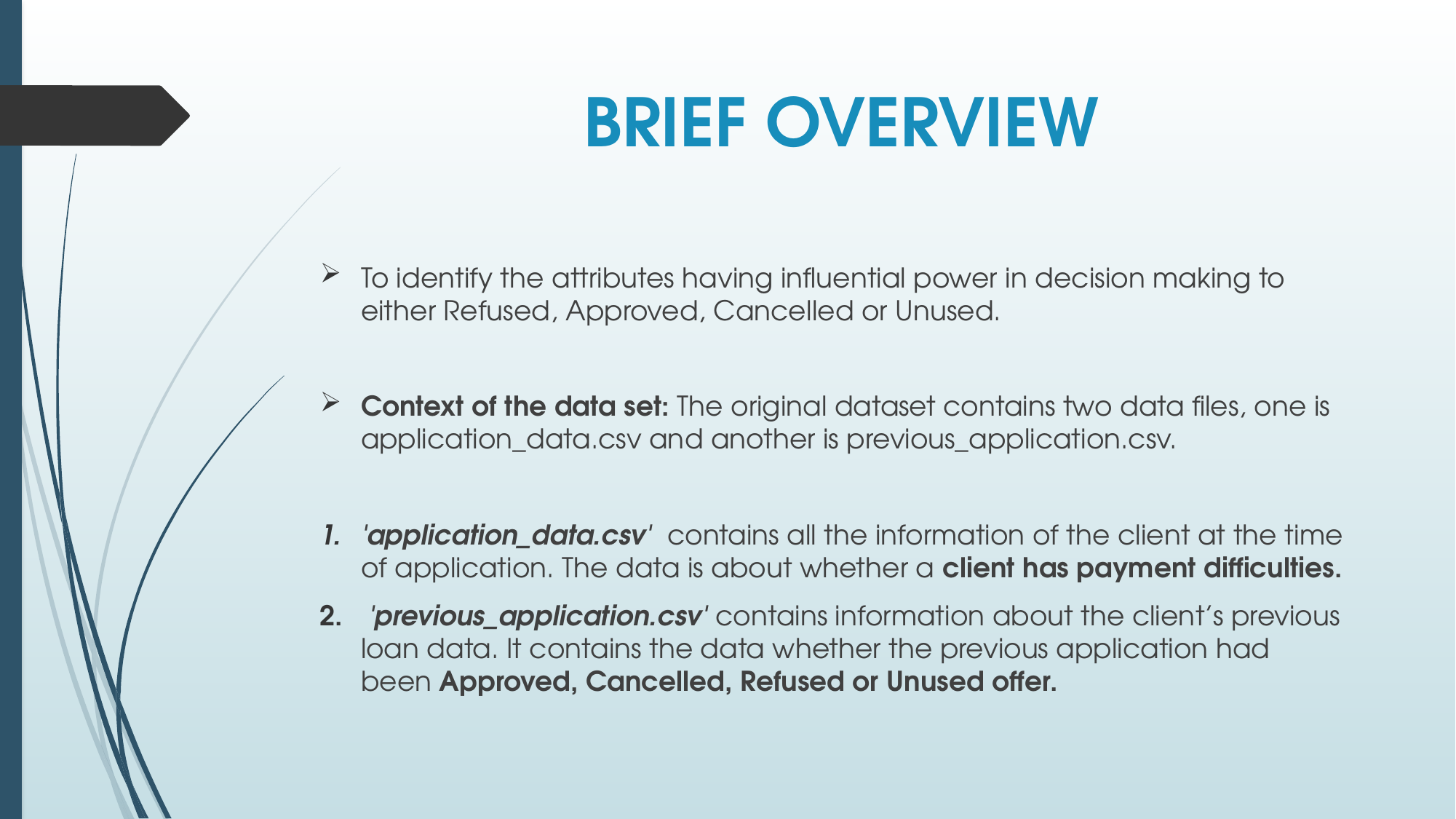

# BRIEF OVERVIEW
To identify the attributes having influential power in decision making to either Refused, Approved, Cancelled or Unused.

Context of the data set: The original dataset contains two data files, one is application_data.csv and another is previous_application.csv.

'application_data.csv'  contains all the information of the client at the time of application. The data is about whether a client has payment difficulties.
 'previous_application.csv' contains information about the client’s previous loan data. It contains the data whether the previous application had been Approved, Cancelled, Refused or Unused offer.